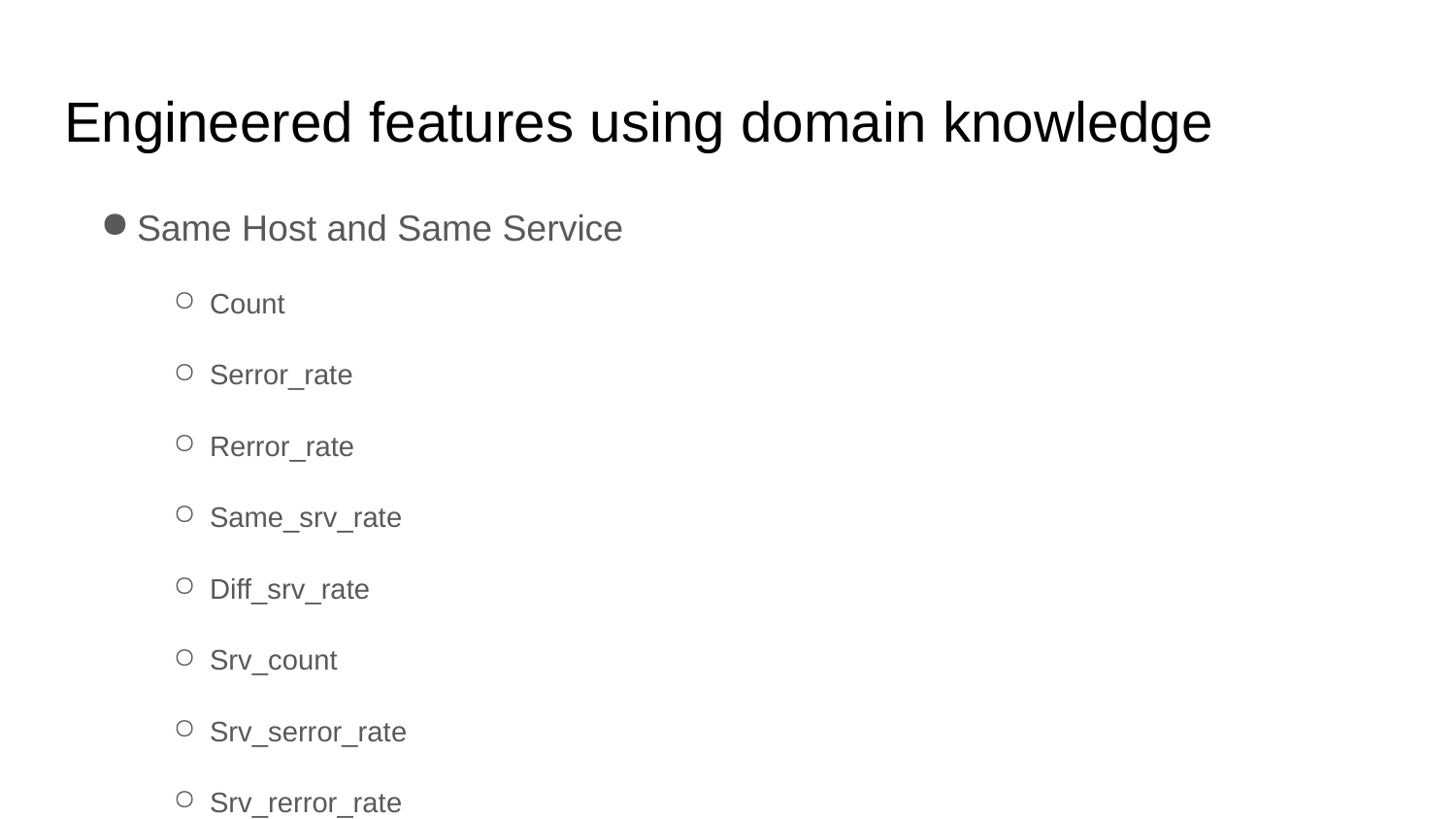

# Engineered features using domain knowledge
Same Host and Same Service
Count
Serror_rate
Rerror_rate
Same_srv_rate
Diff_srv_rate
Srv_count
Srv_serror_rate
Srv_rerror_rate
Srv_diff_host_rate